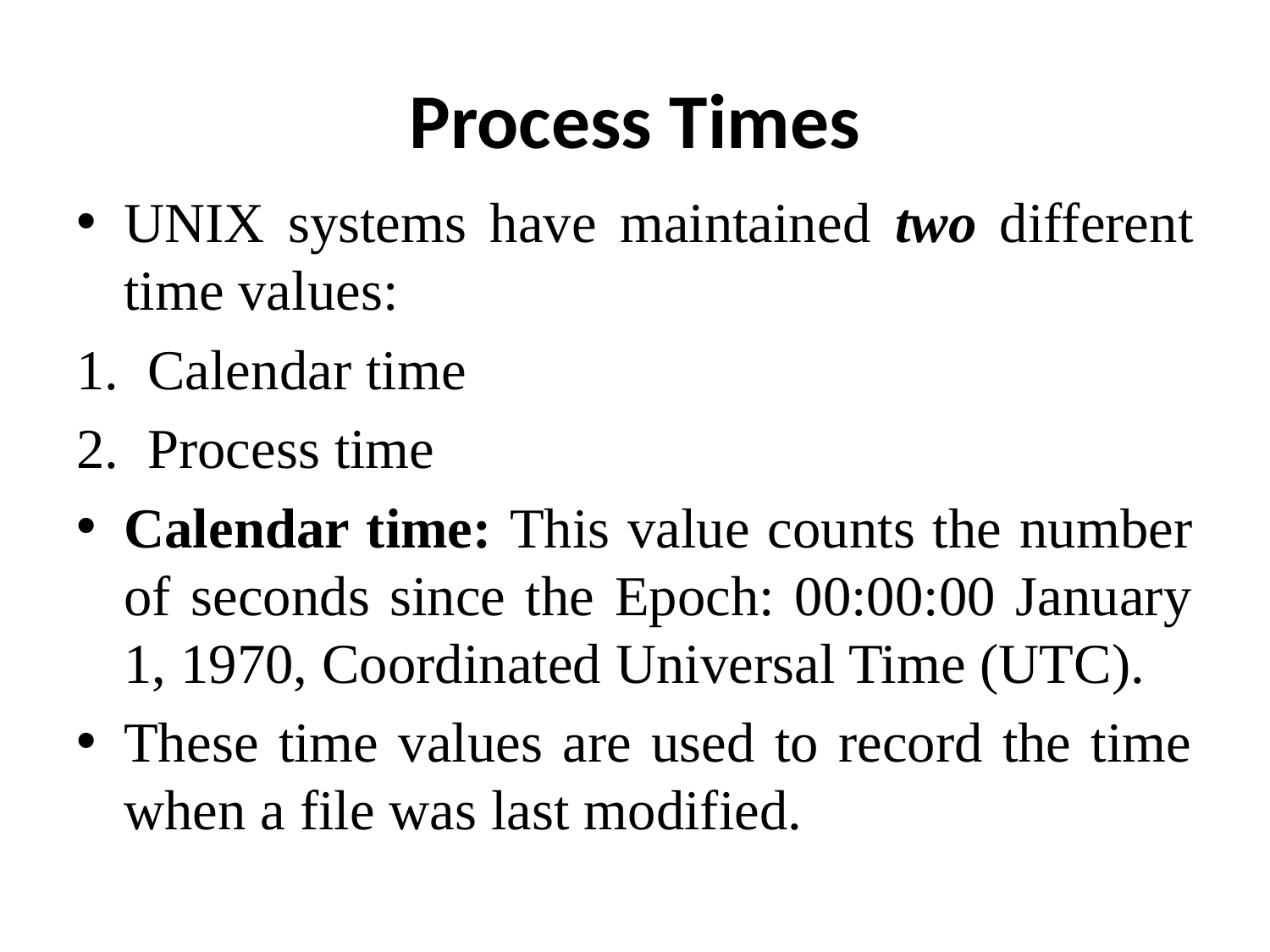

# Process Times
UNIX systems have maintained two different time values:
Calendar time
Process time
Calendar time: This value counts the number of seconds since the Epoch: 00:00:00 January 1, 1970, Coordinated Universal Time (UTC).
These time values are used to record the time when a file was last modified.